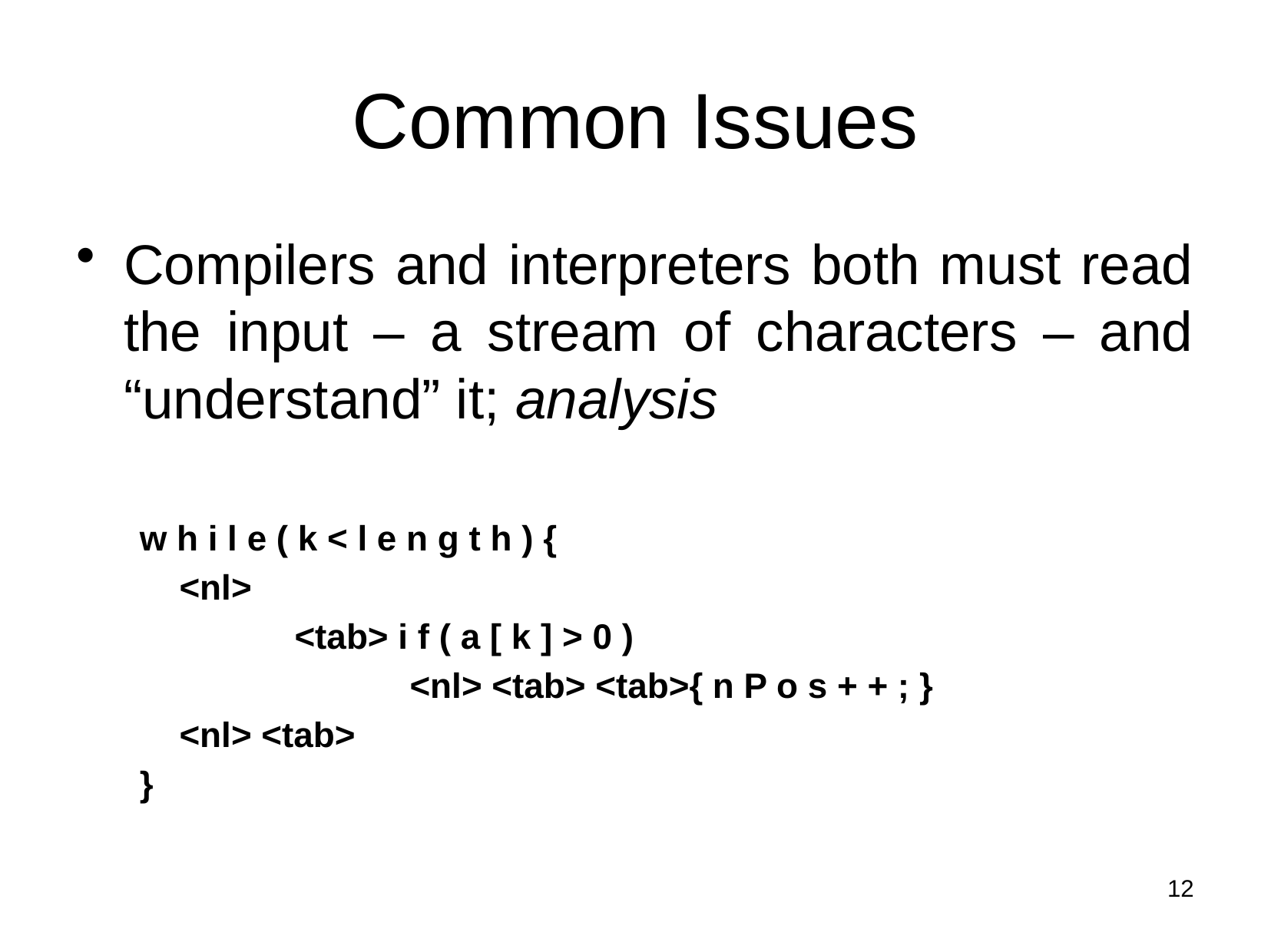

# Common Issues
Compilers and interpreters both must read the input – a stream of characters – and “understand” it; analysis

w h i l e ( k < l e n g t h ) {
	<nl>
		<tab> i f ( a [ k ] > 0 )
			<nl> <tab> <tab>{ n P o s + + ; }
	<nl> <tab>
}
12